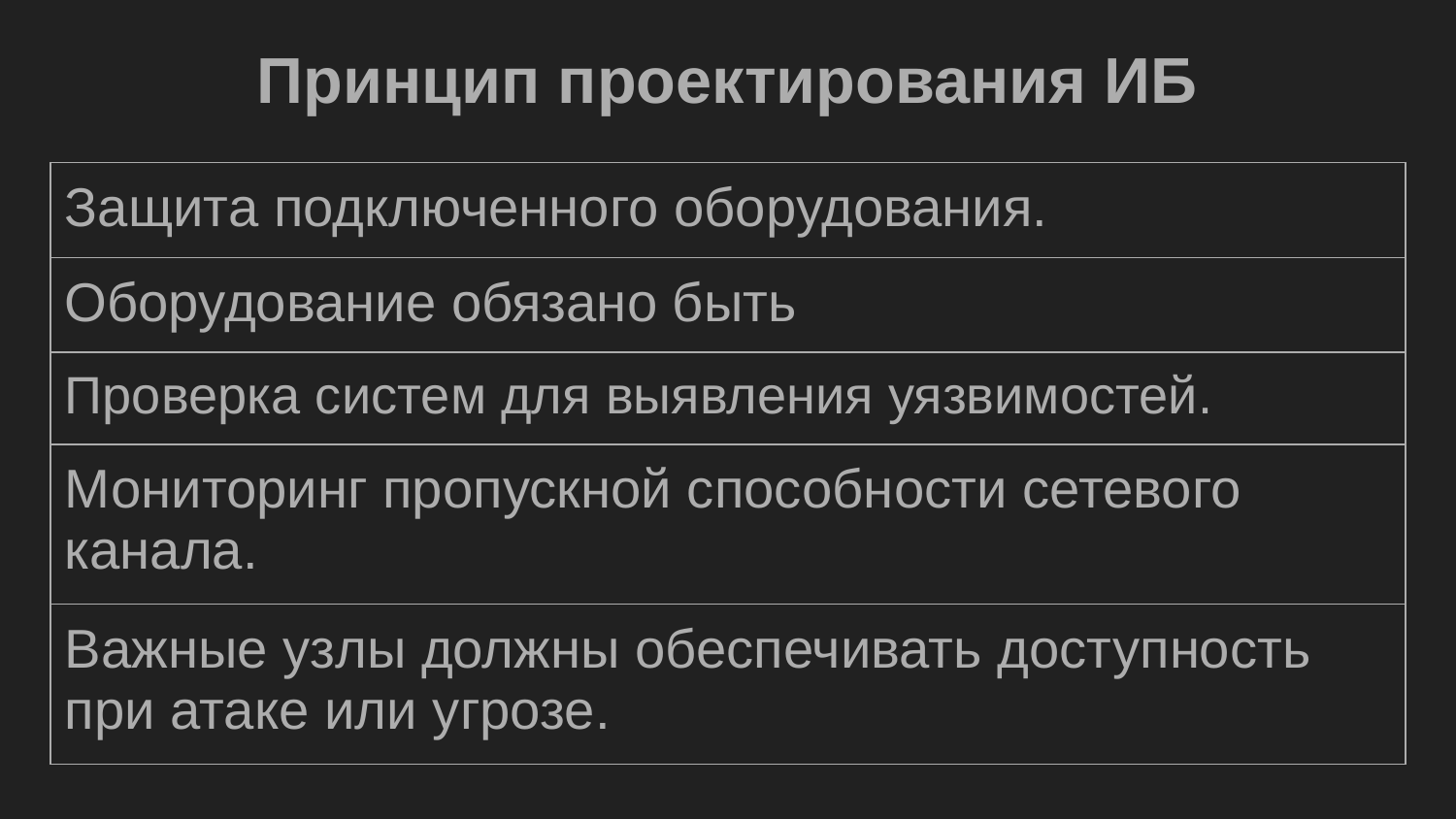

Принцип проектирования ИБ
| Защита подключенного оборудования. |
| --- |
| Оборудование обязано быть |
| Проверка систем для выявления уязвимостей. |
| Мониторинг пропускной способности сетевого канала. |
| Важные узлы должны обеспечивать доступность при атаке или угрозе. |